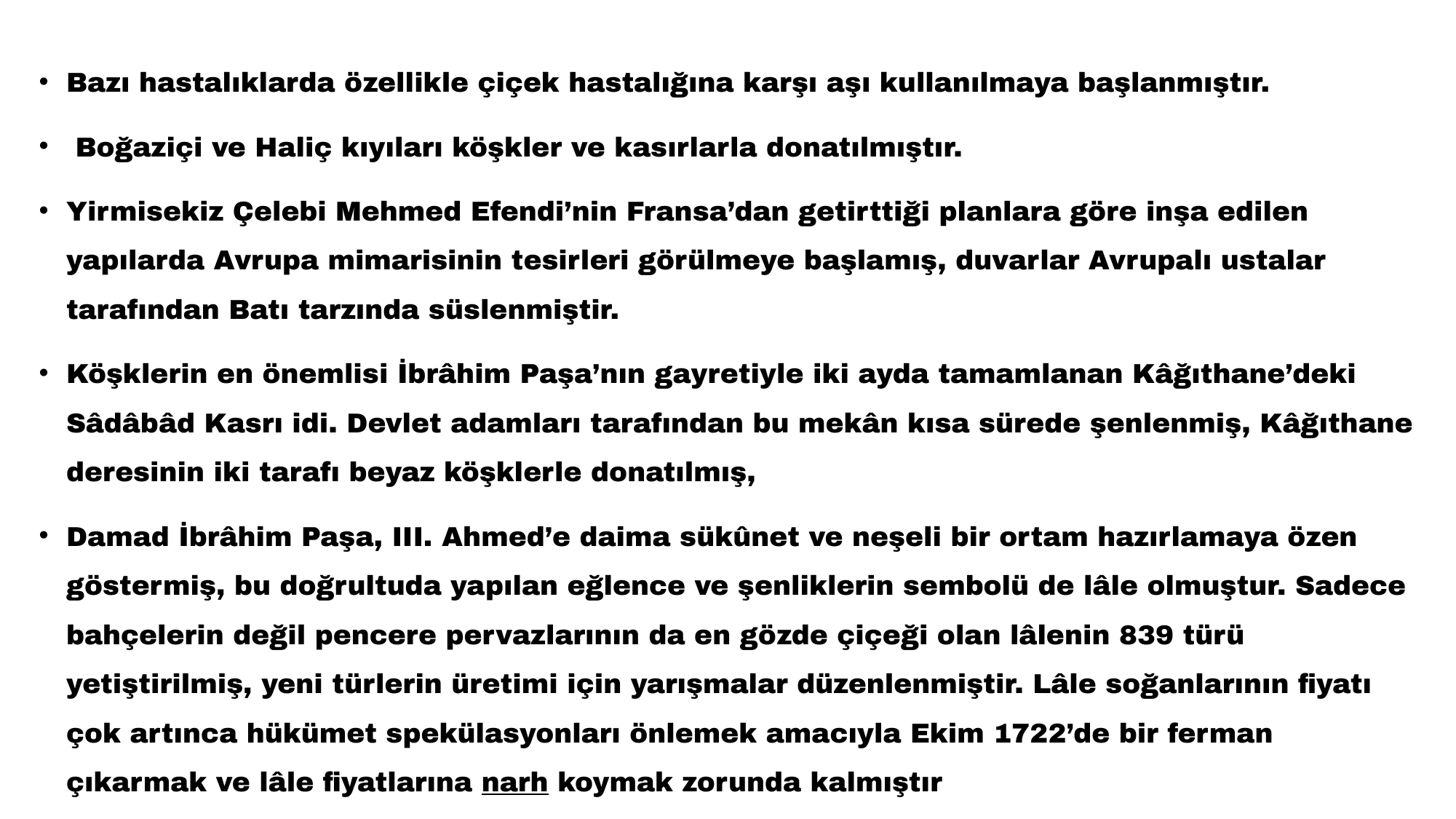

#
Bazı hastalıklarda özellikle çiçek hastalığına karşı aşı kullanılmaya başlanmıştır.
 Boğaziçi ve Haliç kıyıları köşkler ve kasırlarla donatılmıştır.
Yirmisekiz Çelebi Mehmed Efendi’nin Fransa’dan getirttiği planlara göre inşa edilen yapılarda Avrupa mimarisinin tesirleri görülmeye başlamış, duvarlar Avrupalı ustalar tarafından Batı tarzında süslenmiştir.
Köşklerin en önemlisi İbrâhim Paşa’nın gayretiyle iki ayda tamamlanan Kâğıthane’deki Sâdâbâd Kasrı idi. Devlet adamları tarafından bu mekân kısa sürede şenlenmiş, Kâğıthane deresinin iki tarafı beyaz köşklerle donatılmış,
Damad İbrâhim Paşa, III. Ahmed’e daima sükûnet ve neşeli bir ortam hazırlamaya özen göstermiş, bu doğrultuda yapılan eğlence ve şenliklerin sembolü de lâle olmuştur. Sadece bahçelerin değil pencere pervazlarının da en gözde çiçeği olan lâlenin 839 türü yetiştirilmiş, yeni türlerin üretimi için yarışmalar düzenlenmiştir. Lâle soğanlarının fiyatı çok artınca hükümet spekülasyonları önlemek amacıyla Ekim 1722’de bir ferman çıkarmak ve lâle fiyatlarına narh koymak zorunda kalmıştır